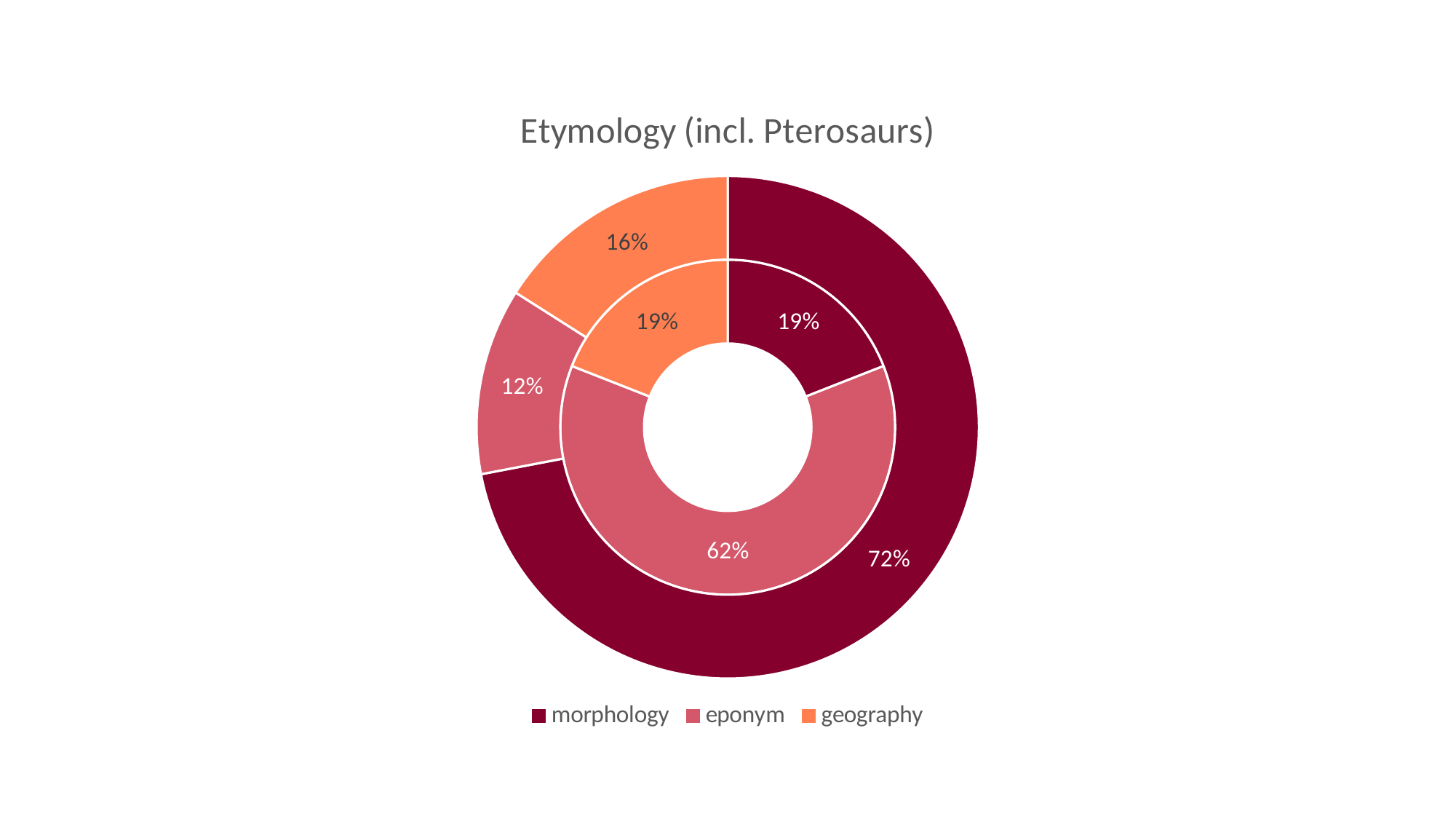

### Chart: Etymology (incl. Pterosaurs)

| Category | Etymology (s) | Etymology (g) |
|---|---|---|
| morphology | 4.0 | 18.0 |
| eponym | 13.0 | 3.0 |
| geography | 4.0 | 4.0 |